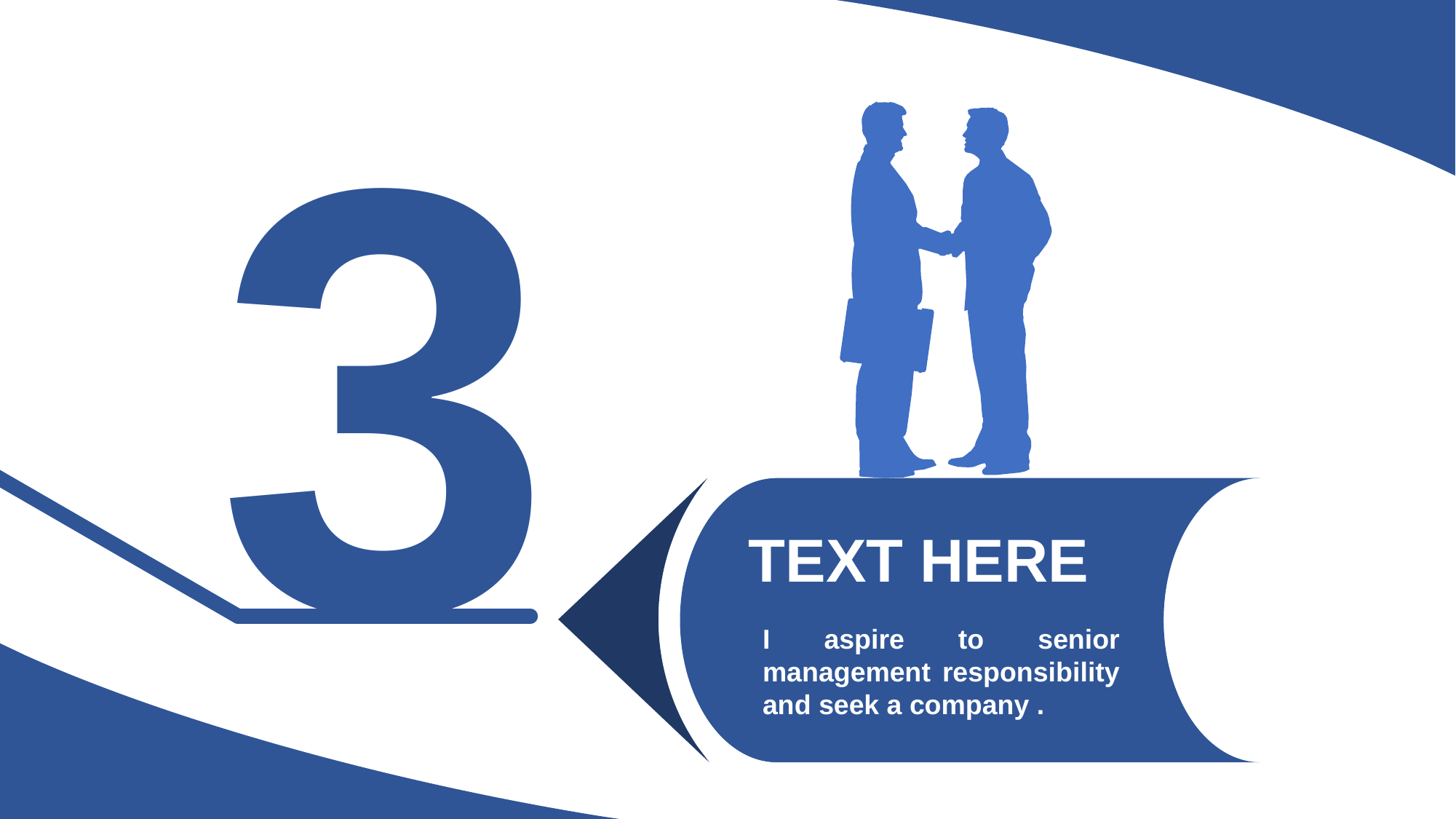

3

TEXT HERE

I aspire to senior management responsibility and seek a company .